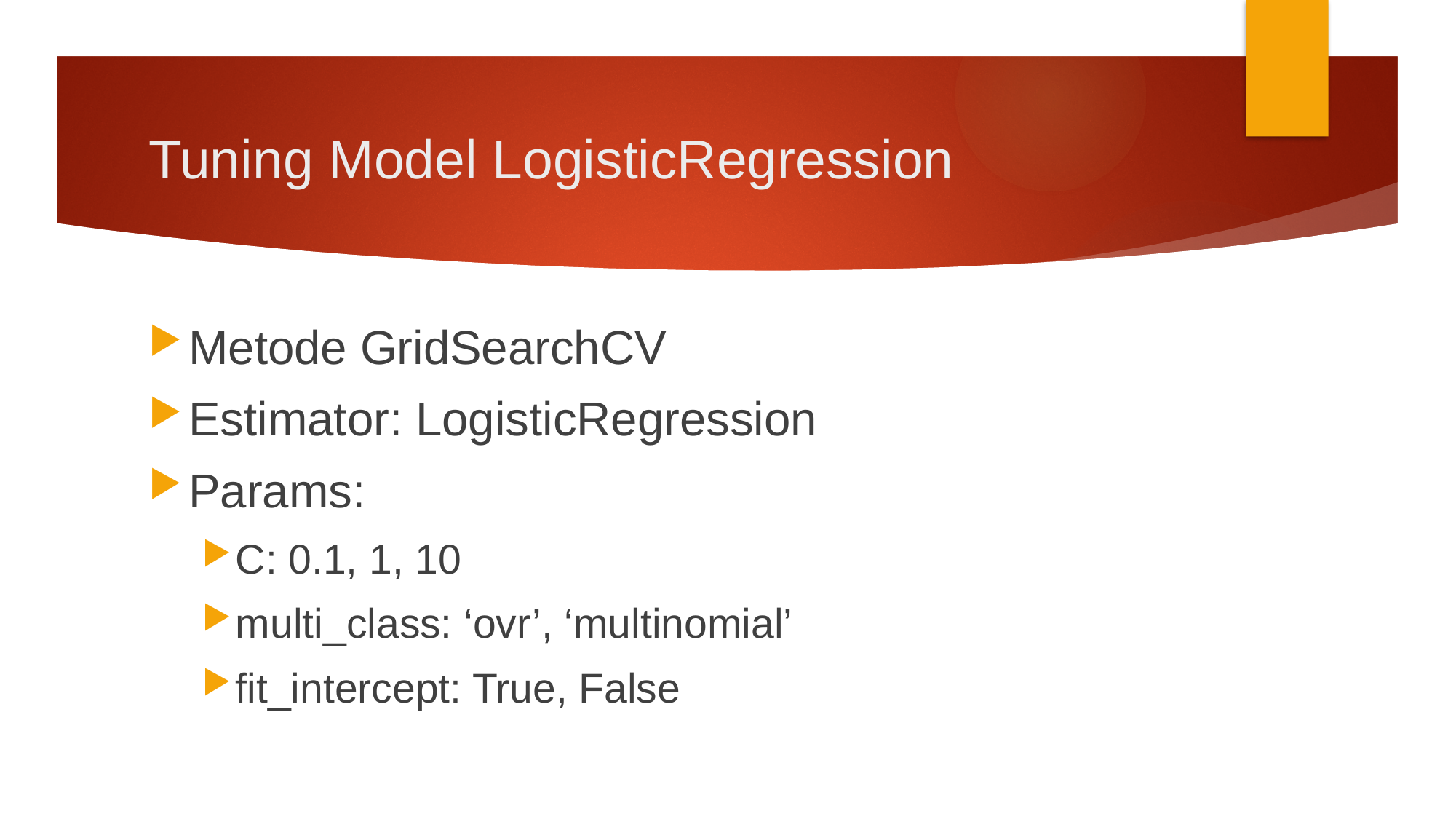

# Tuning Model LogisticRegression
Metode GridSearchCV
Estimator: LogisticRegression
Params:
C: 0.1, 1, 10
multi_class: ‘ovr’, ‘multinomial’
fit_intercept: True, False